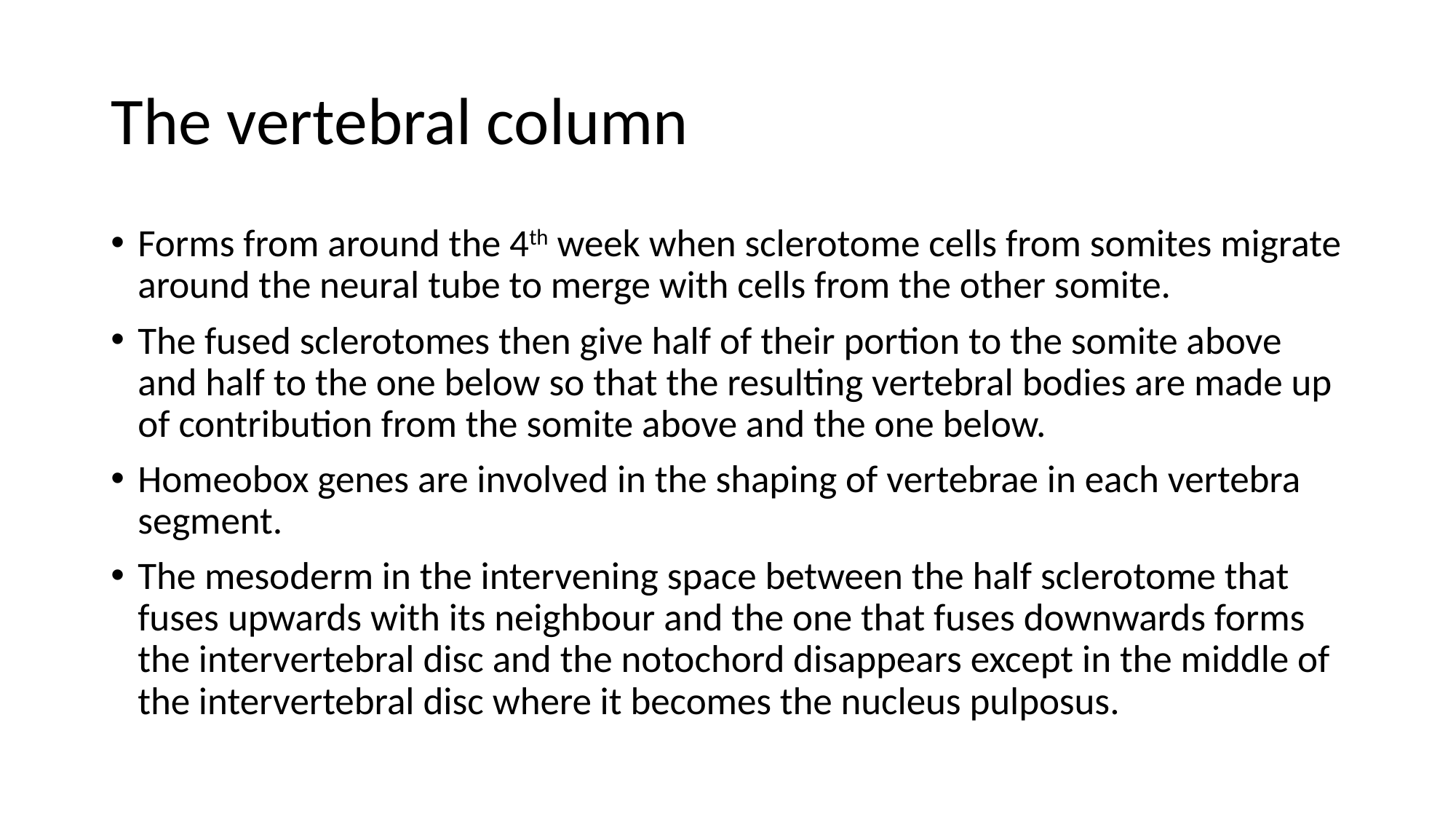

# The vertebral column
Forms from around the 4th week when sclerotome cells from somites migrate around the neural tube to merge with cells from the other somite.
The fused sclerotomes then give half of their portion to the somite above and half to the one below so that the resulting vertebral bodies are made up of contribution from the somite above and the one below.
Homeobox genes are involved in the shaping of vertebrae in each vertebra segment.
The mesoderm in the intervening space between the half sclerotome that fuses upwards with its neighbour and the one that fuses downwards forms the intervertebral disc and the notochord disappears except in the middle of the intervertebral disc where it becomes the nucleus pulposus.